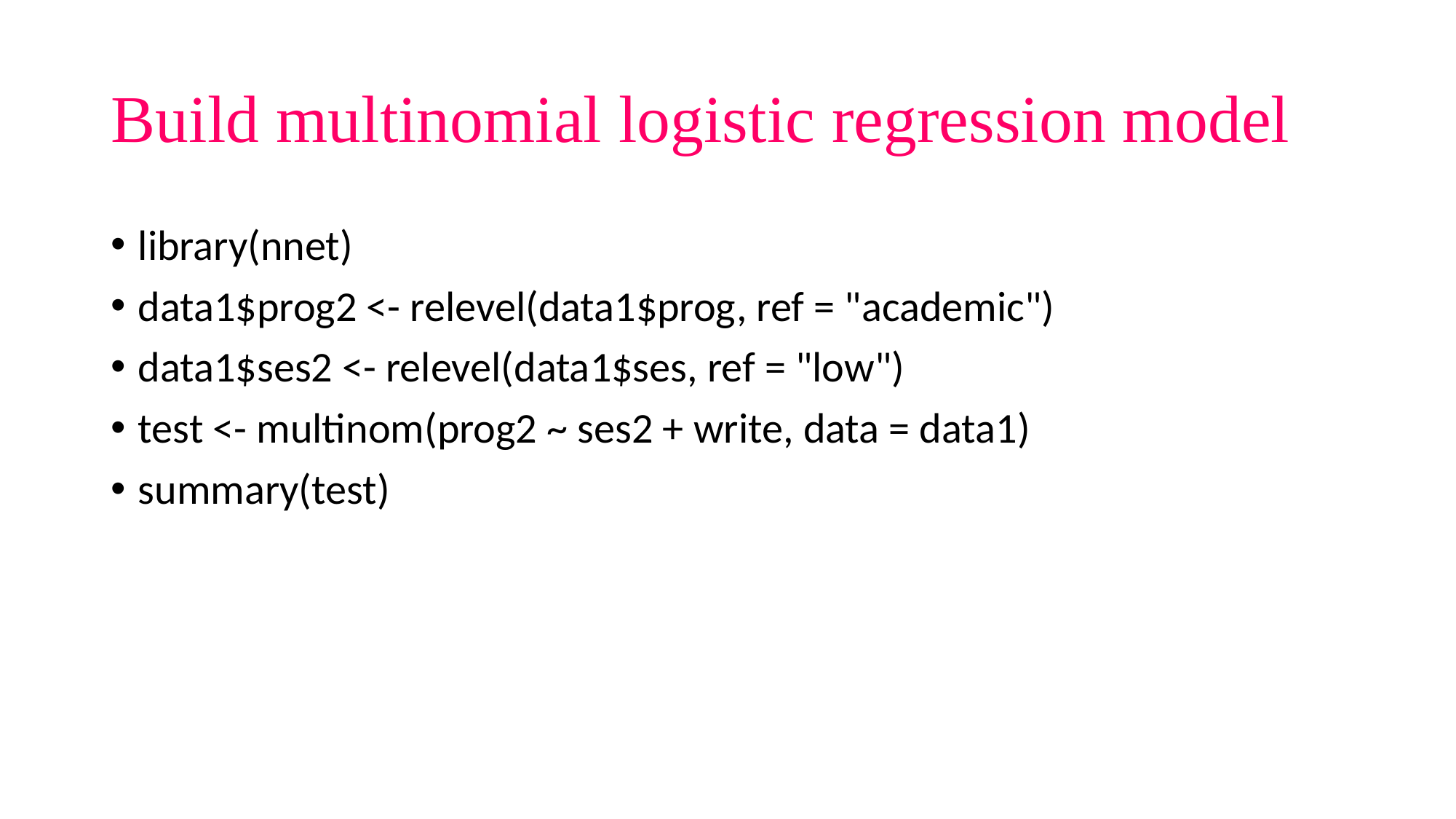

# Build multinomial logistic regression model
library(nnet)
data1$prog2 <- relevel(data1$prog, ref = "academic")
data1$ses2 <- relevel(data1$ses, ref = "low")
test <- multinom(prog2 ~ ses2 + write, data = data1)
summary(test)